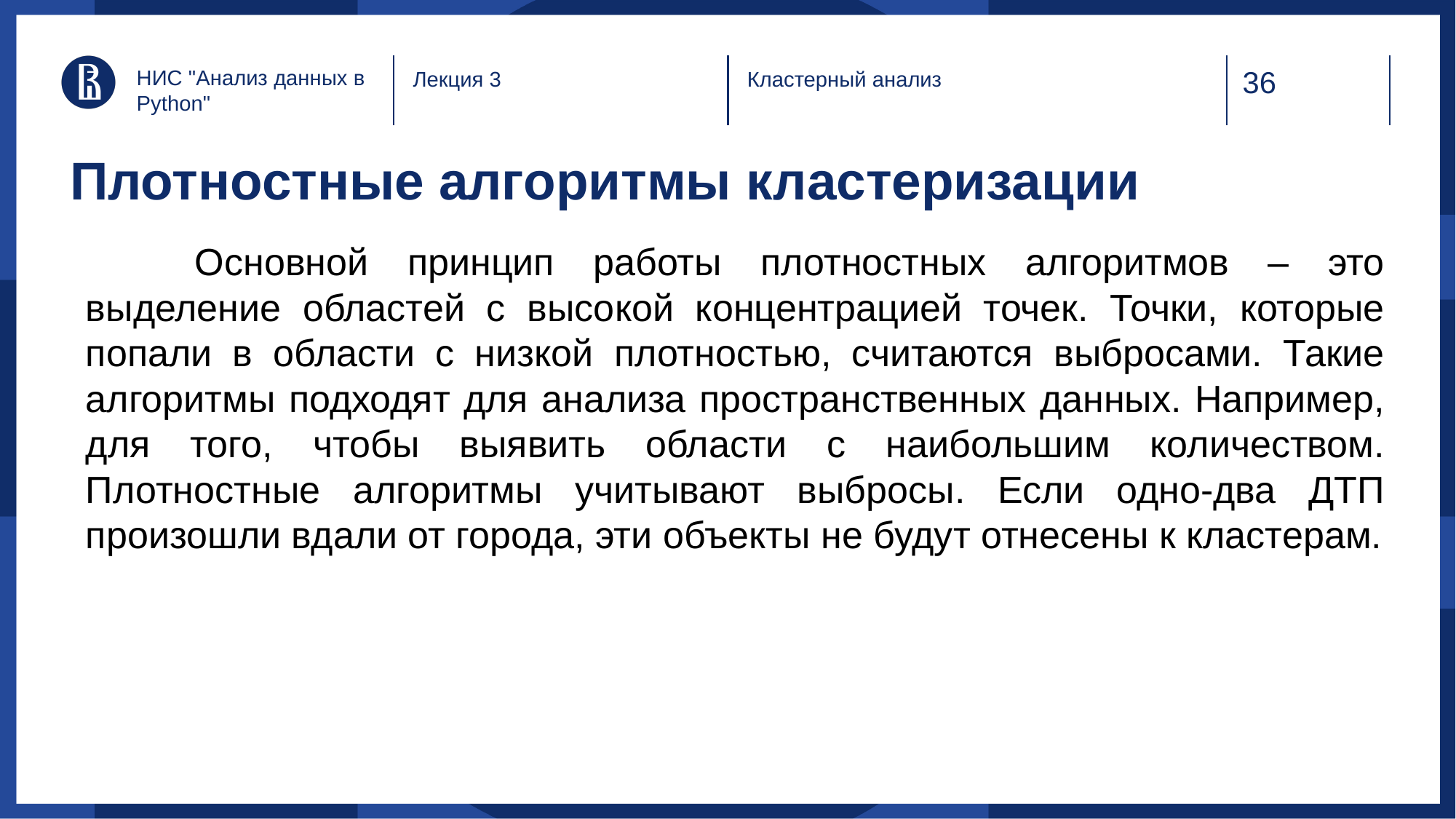

НИС "Анализ данных в Python"
Лекция 3
Кластерный анализ
# Плотностные алгоритмы кластеризации
	Основной принцип работы плотностных алгоритмов – это выделение областей с высокой концентрацией точек. Точки, которые попали в области с низкой плотностью, считаются выбросами. Такие алгоритмы подходят для анализа пространственных данных. Например, для того, чтобы выявить области с наибольшим количеством. Плотностные алгоритмы учитывают выбросы. Если одно-два ДТП произошли вдали от города, эти объекты не будут отнесены к кластерам.